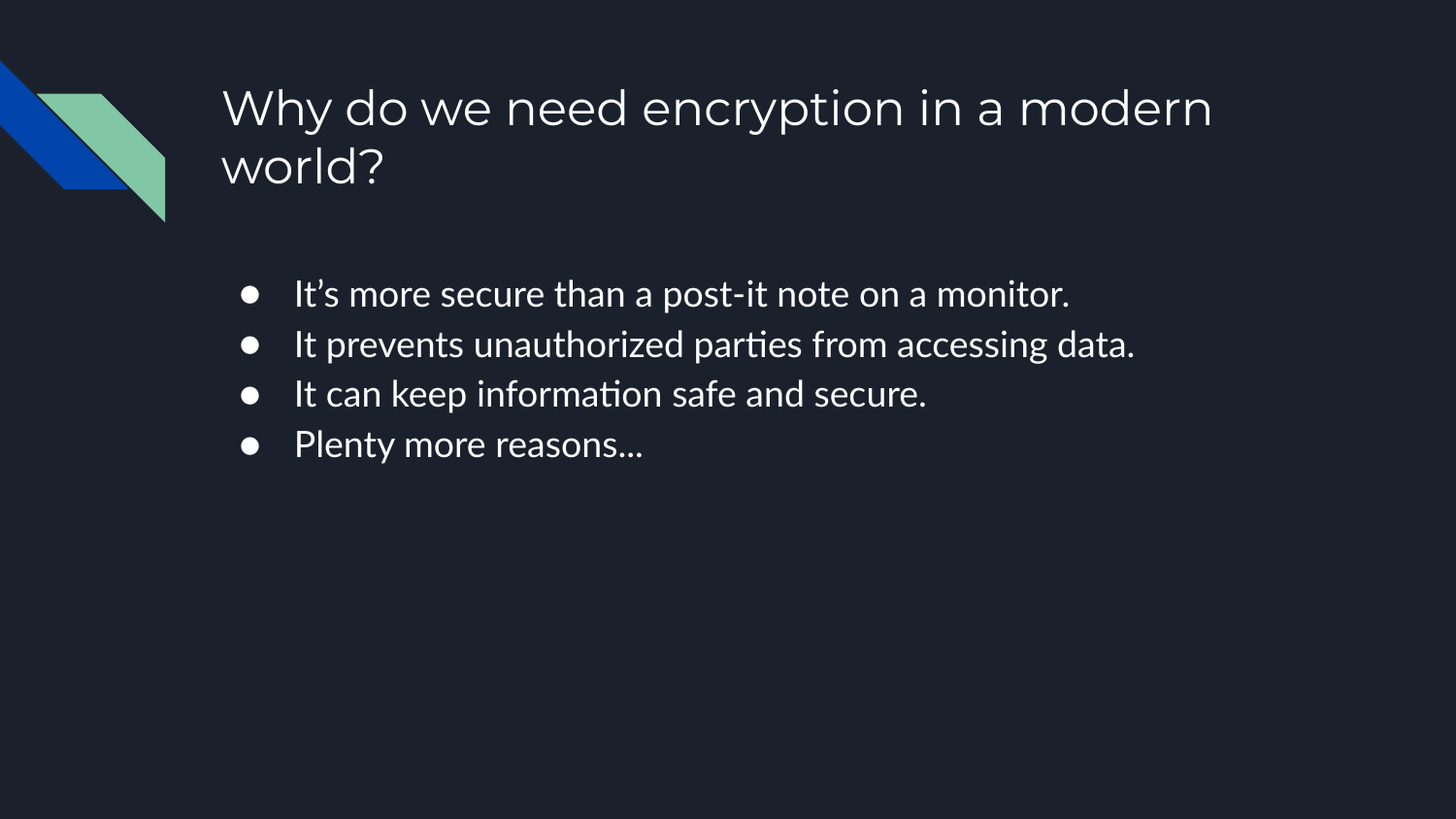

# Why do we need encryption in a modern world?
It’s more secure than a post-it note on a monitor.
It prevents unauthorized parties from accessing data.
It can keep information safe and secure.
Plenty more reasons...